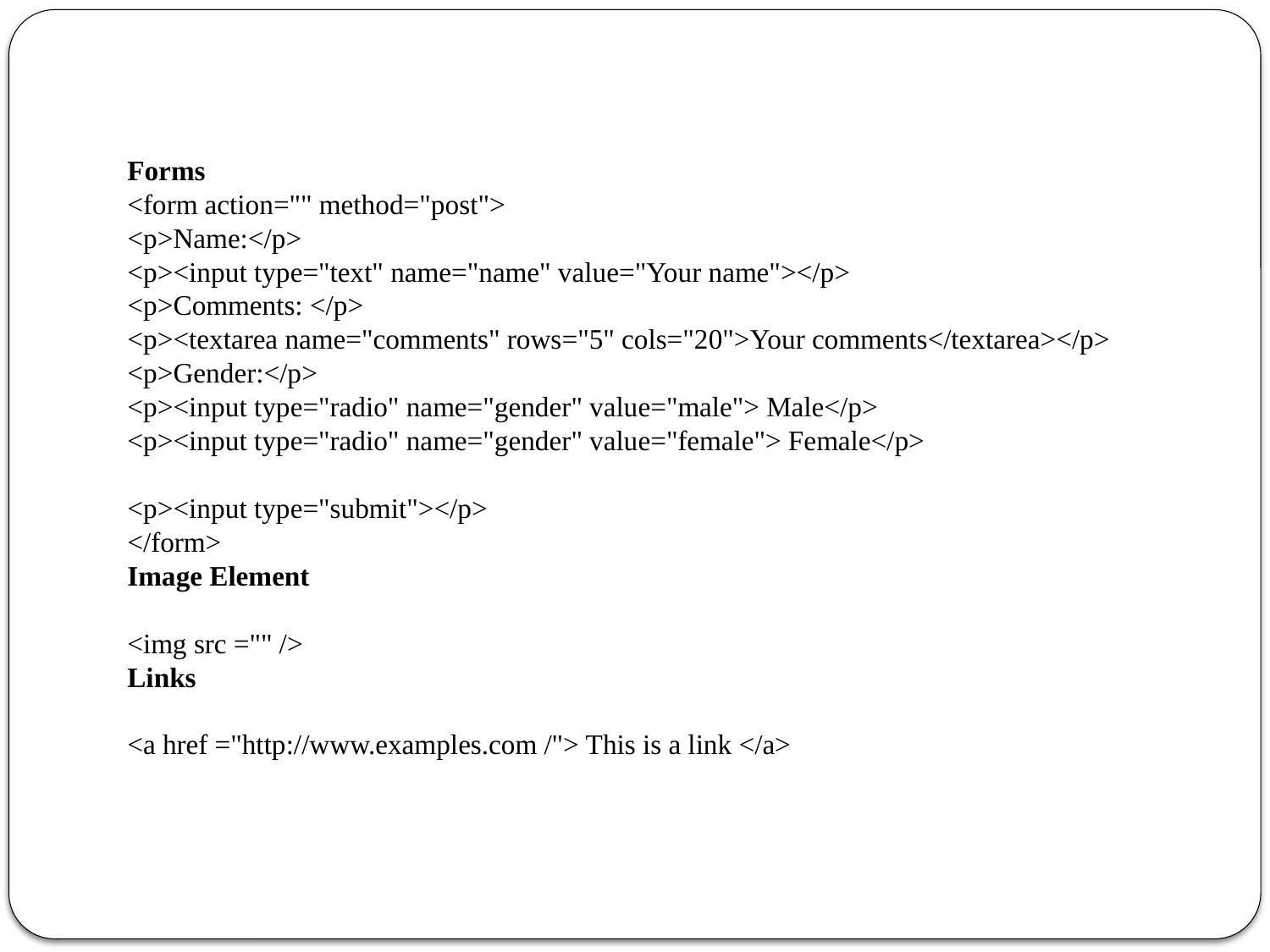

Forms
<form action="" method="post">
<p>Name:</p>
<p><input type="text" name="name" value="Your name"></p>
<p>Comments: </p>
<p><textarea name="comments" rows="5" cols="20">Your comments</textarea></p>
<p>Gender:</p>
<p><input type="radio" name="gender" value="male"> Male</p>
<p><input type="radio" name="gender" value="female"> Female</p>
<p><input type="submit"></p>
</form>
Image Element
<img src ="" />
Links
<a href ="http://www.examples.com /"> This is a link </a>